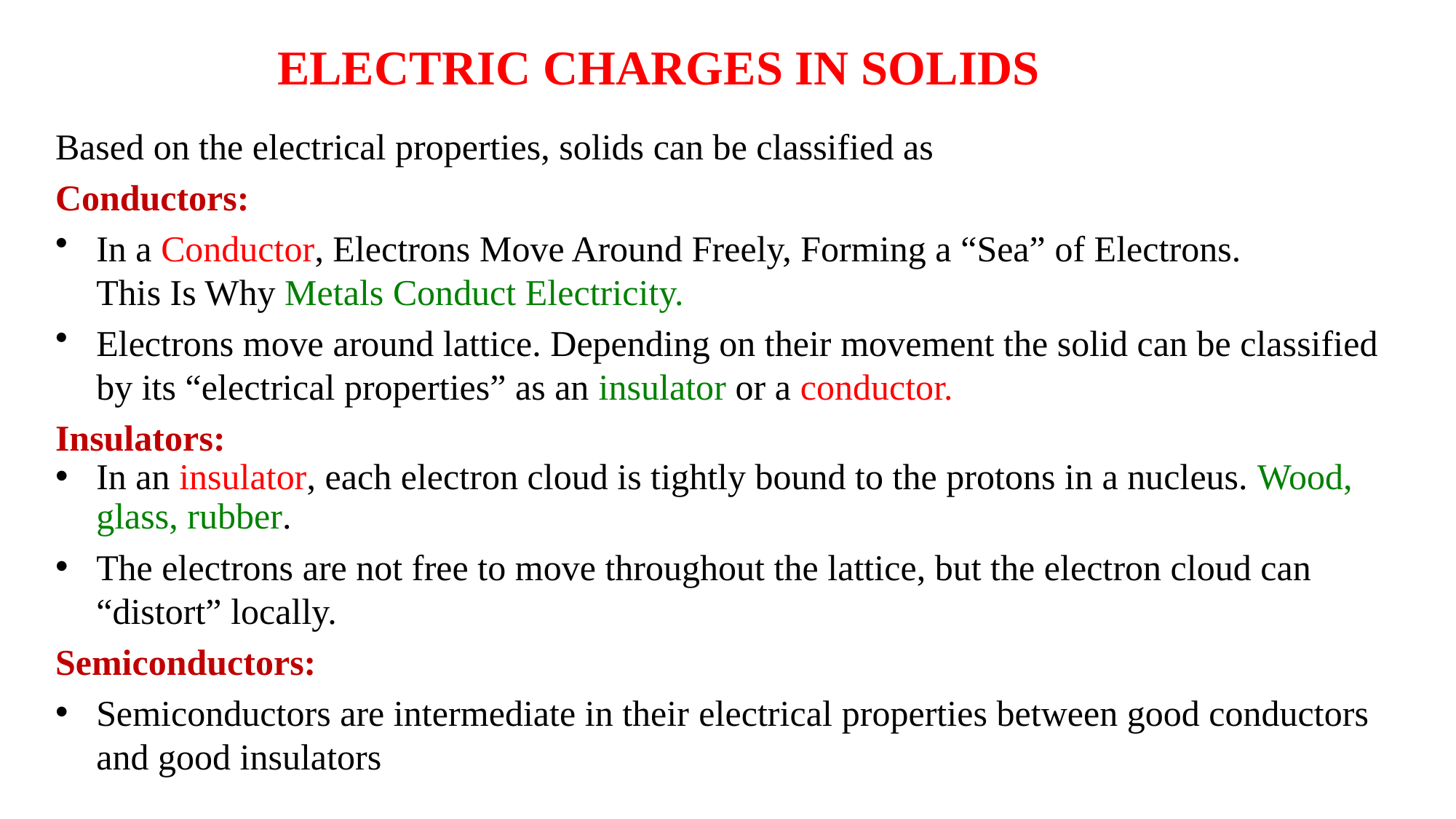

# ELECTRIC CHARGES IN SOLIDS
Based on the electrical properties, solids can be classified as
Conductors:
In a Conductor, Electrons Move Around Freely, Forming a “Sea” of Electrons.                 This Is Why Metals Conduct Electricity.
Electrons move around lattice. Depending on their movement the solid can be classified by its “electrical properties” as an insulator or a conductor.
Insulators:
In an insulator, each electron cloud is tightly bound to the protons in a nucleus. Wood, glass, rubber.
The electrons are not free to move throughout the lattice, but the electron cloud can “distort” locally.
Semiconductors:
Semiconductors are intermediate in their electrical properties between good conductors and good insulators